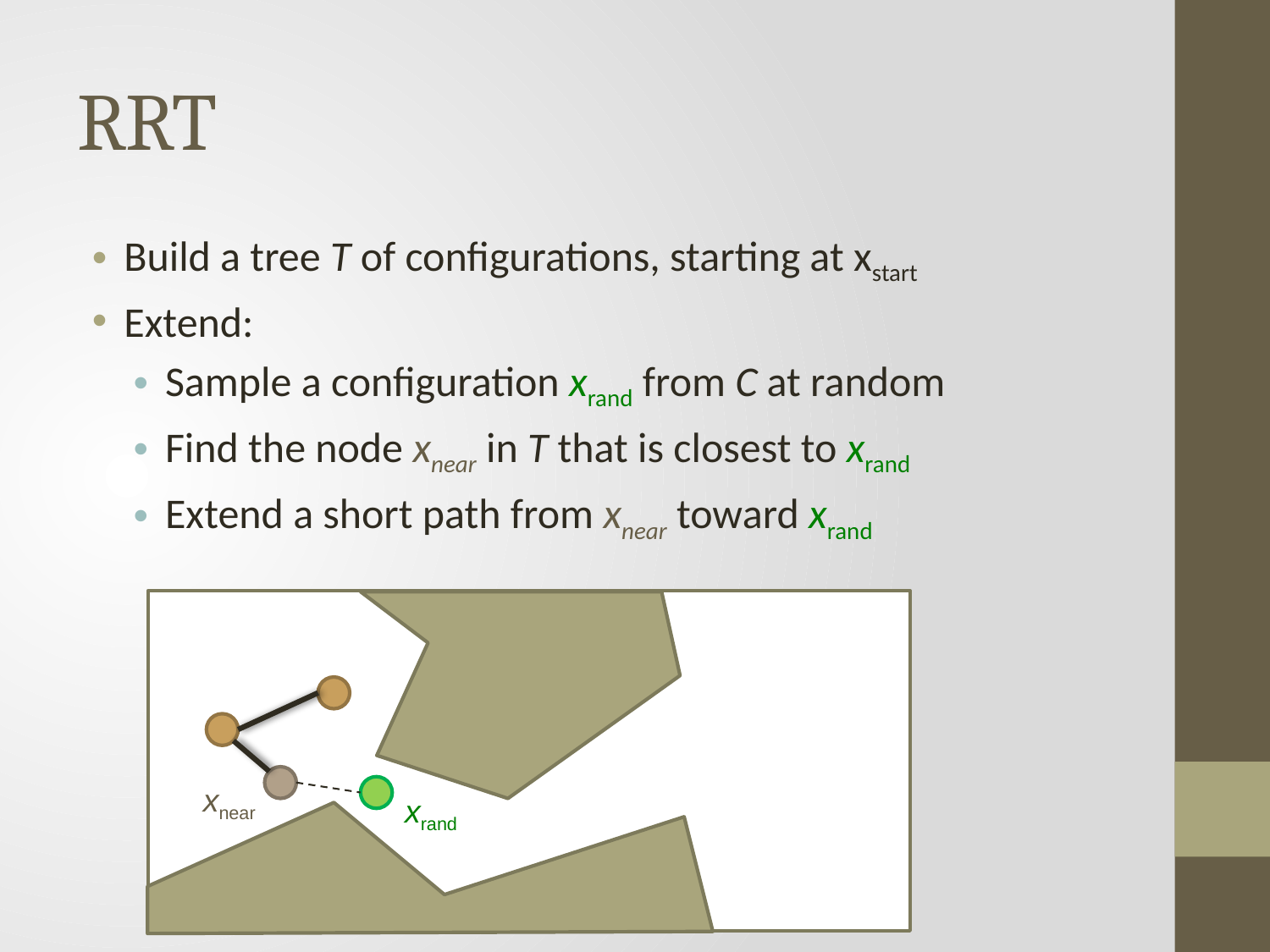

# RRT
Build a tree T of configurations, starting at xstart
Extend:
Sample a configuration xrand from C at random
Find the node xnear in T that is closest to xrand
Extend a short path from xnear toward xrand

xnear

xrand